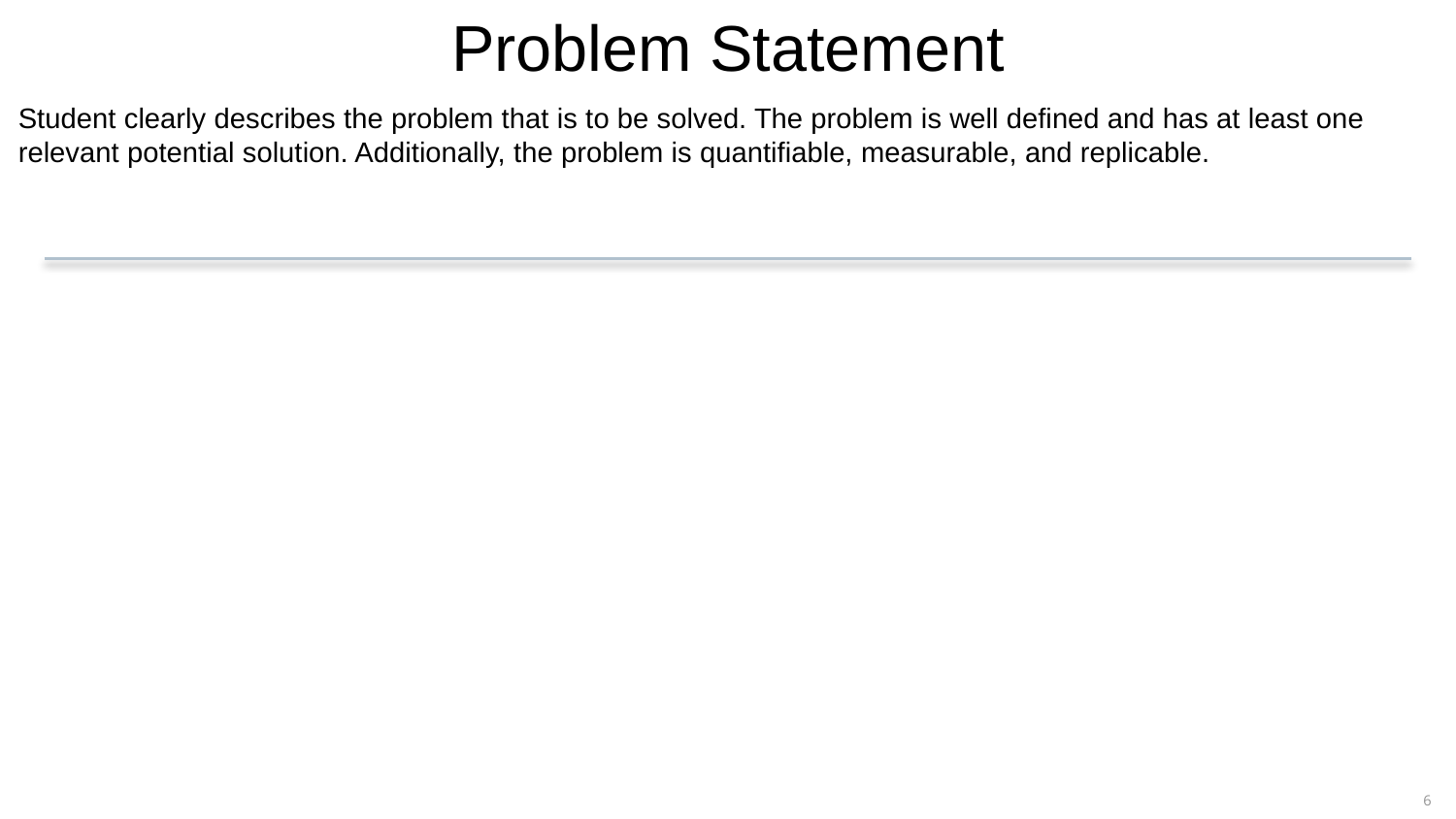

Problem Statement
Student clearly describes the problem that is to be solved. The problem is well defined and has at least one relevant potential solution. Additionally, the problem is quantifiable, measurable, and replicable.
6